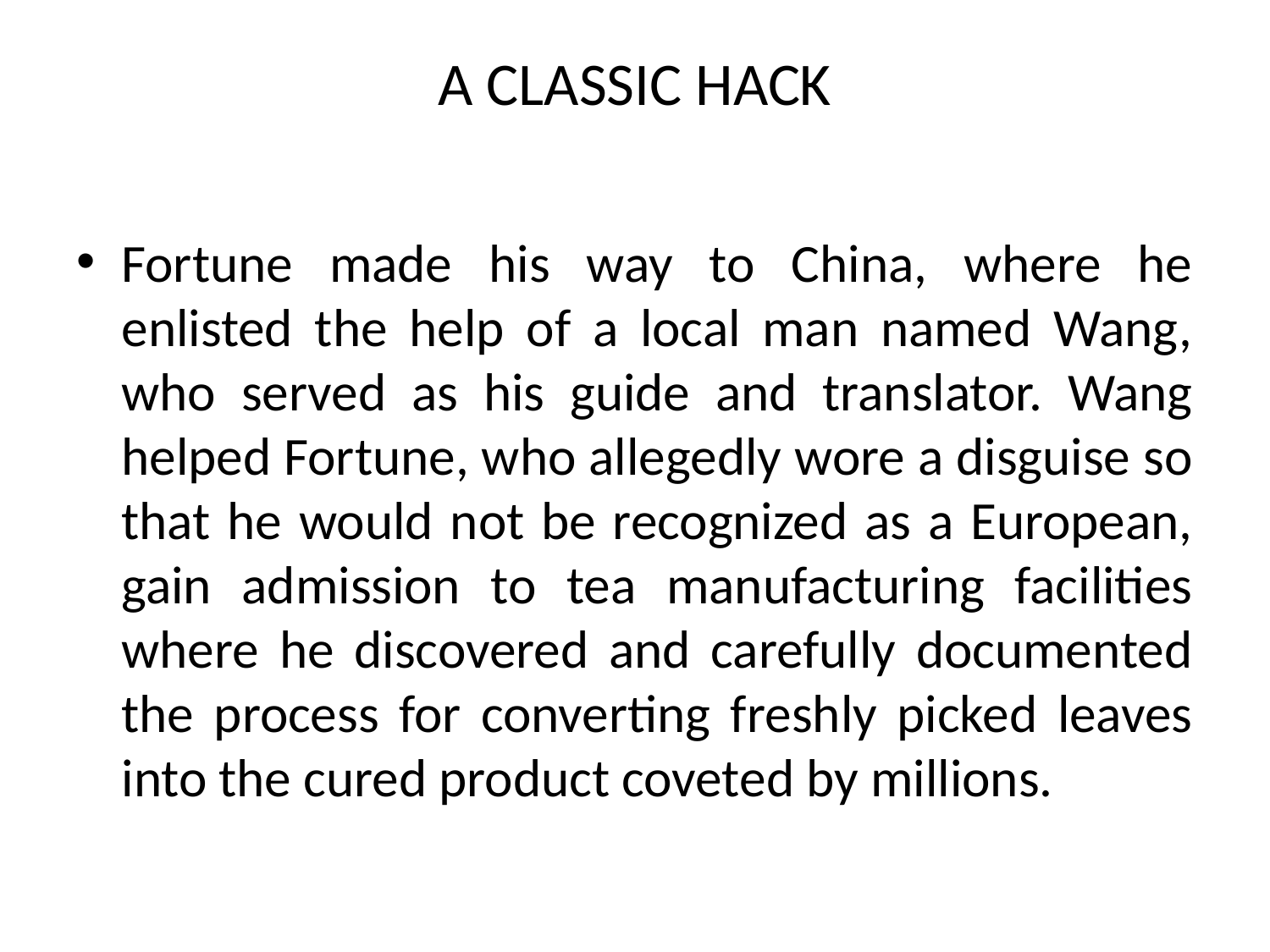

# A CLASSIC HACK
Fortune made his way to China, where he enlisted the help of a local man named Wang, who served as his guide and translator. Wang helped Fortune, who allegedly wore a disguise so that he would not be recognized as a European, gain admission to tea manufacturing facilities where he discovered and carefully documented the process for converting freshly picked leaves into the cured product coveted by millions.